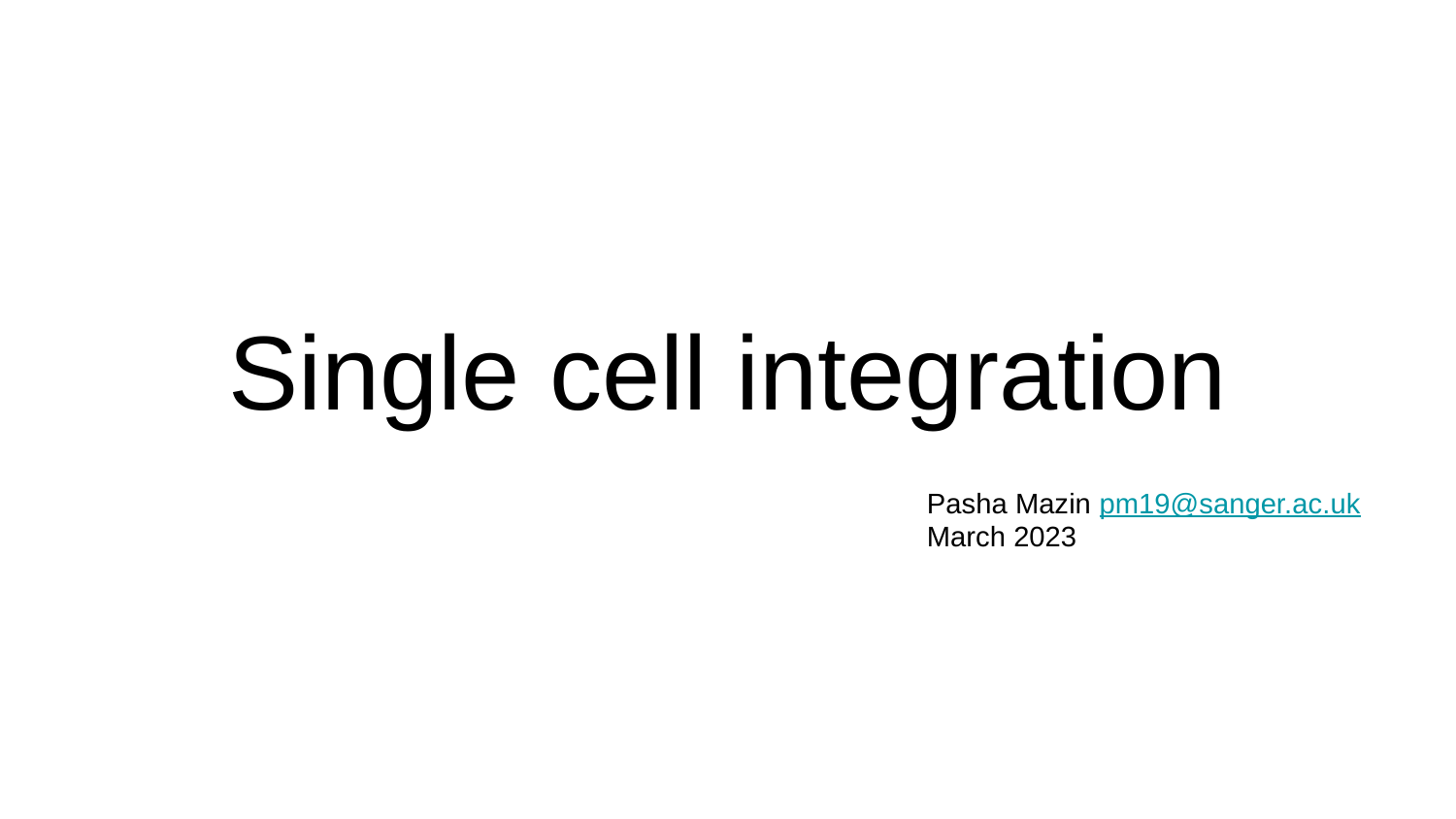

# Single cell integration
Pasha Mazin pm19@sanger.ac.uk
March 2023